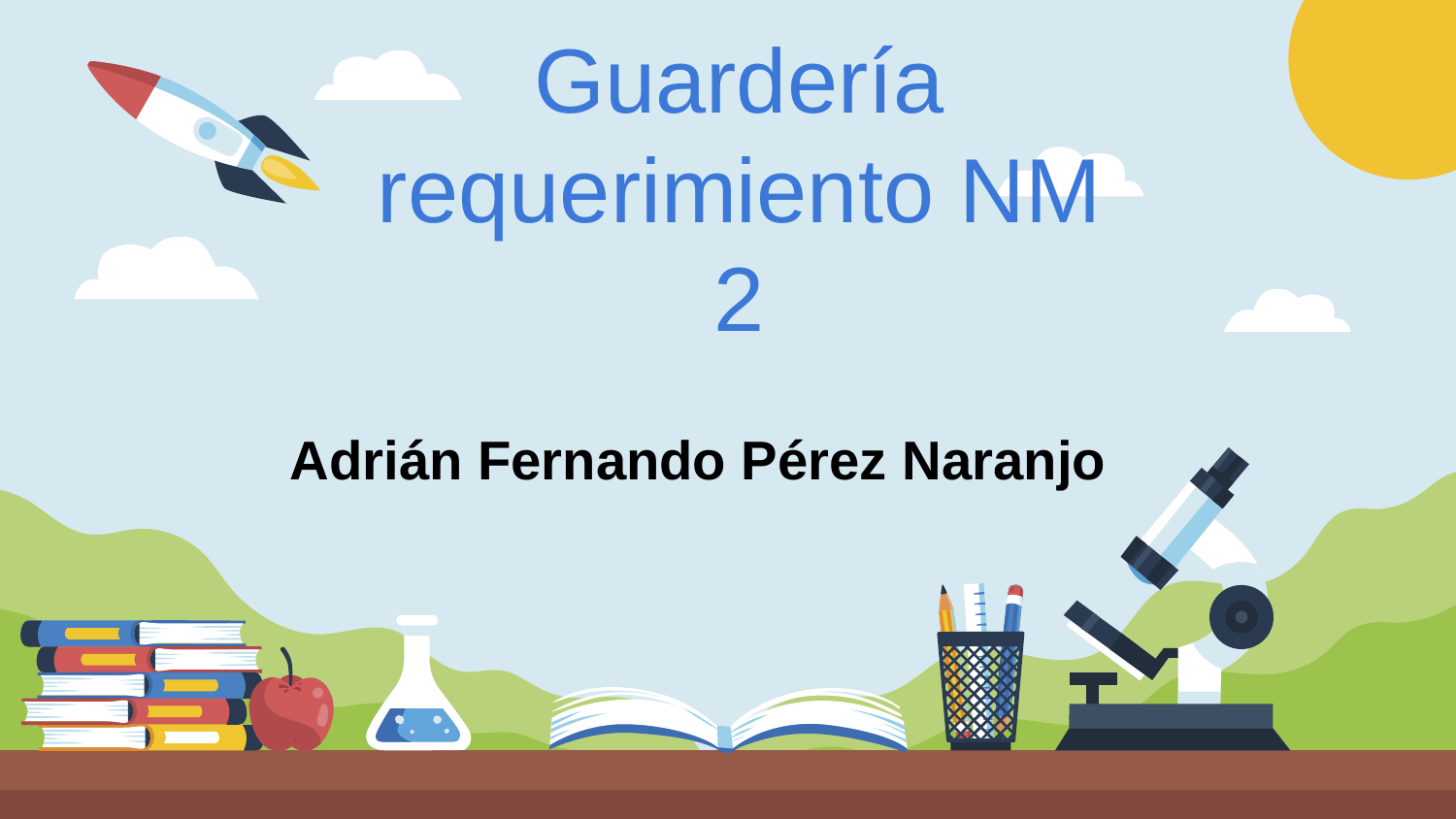

Guardería requerimiento NM 2
Adrián Fernando Pérez Naranjo